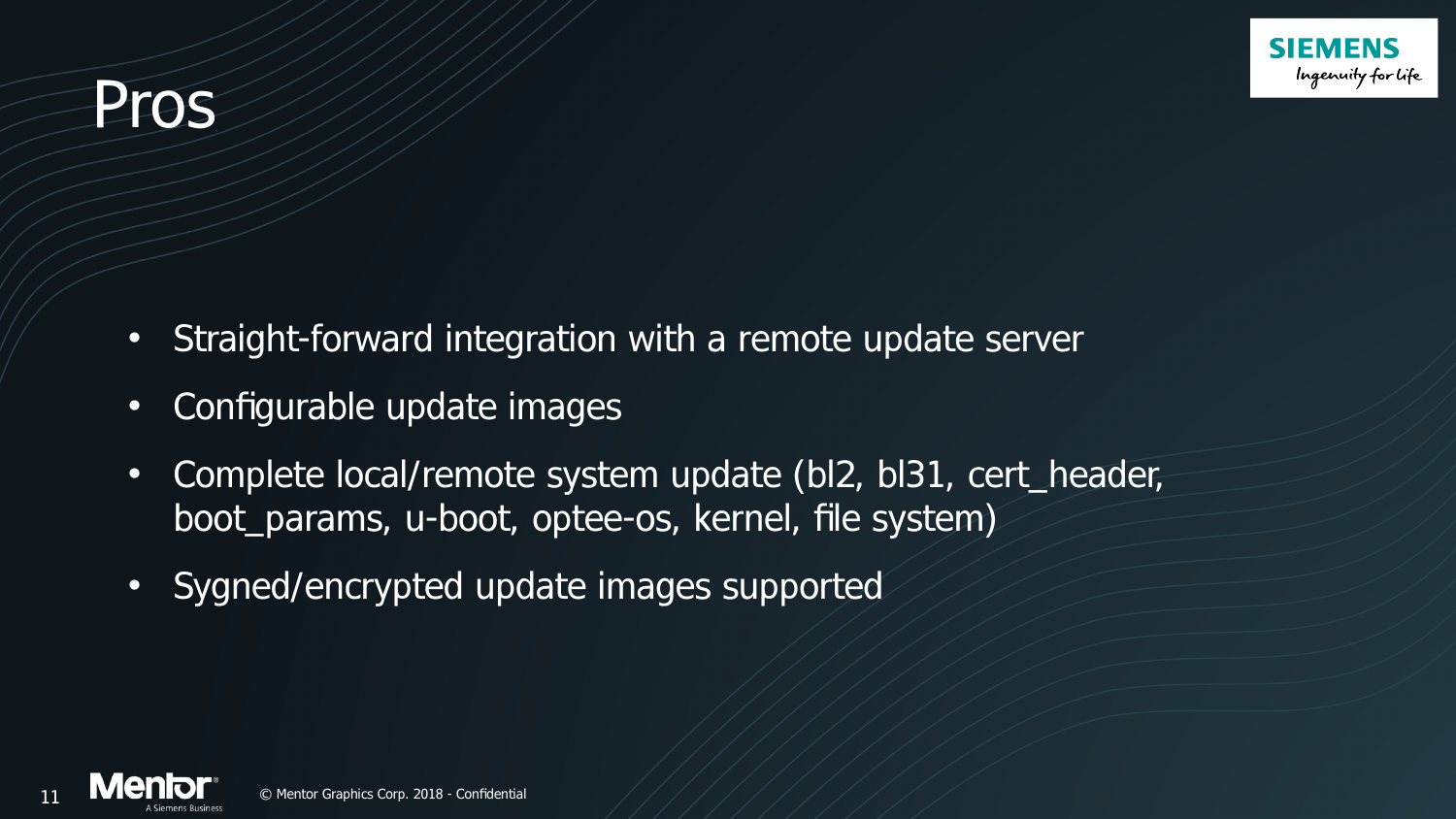

# Pros
Straight-forward integration with a remote update server
Configurable update images
Complete local/remote system update (bl2, bl31, cert_header, boot_params, u-boot, optee-os, kernel, file system)
Sygned/encrypted update images supported